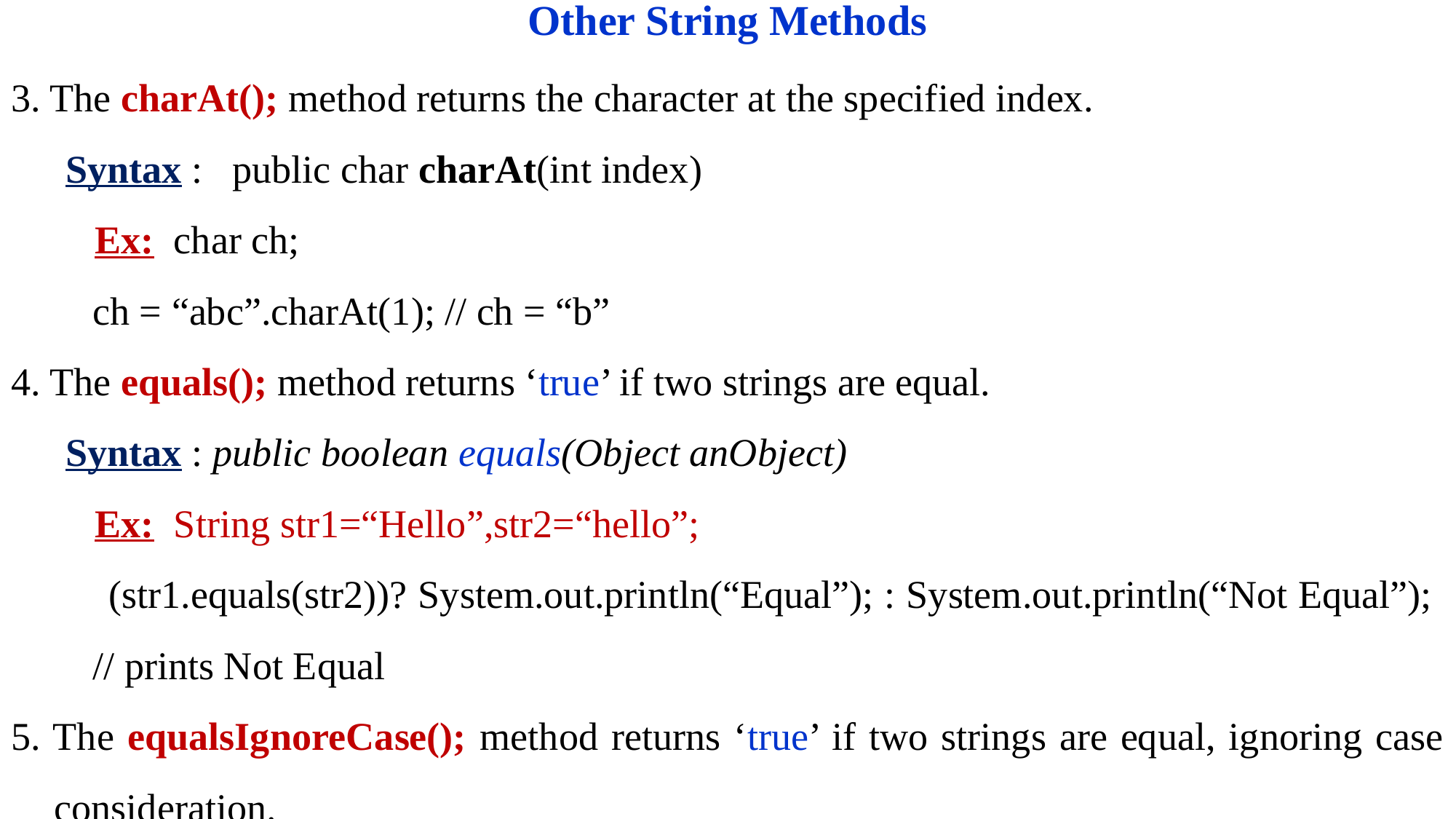

# Other String Methods
3. The charAt(); method returns the character at the specified index.
	Syntax :   public char charAt(int index)
   Ex:  char ch;
	ch = “abc”.charAt(1); // ch = “b”
4. The equals(); method returns ‘true’ if two strings are equal.
	Syntax : public boolean equals(Object anObject)
   Ex:  String str1=“Hello”,str2=“hello”;
    (str1.equals(str2))? System.out.println(“Equal”); : System.out.println(“Not Equal”);  // prints Not Equal
5. The equalsIgnoreCase(); method returns ‘true’ if two strings are equal, ignoring case consideration.